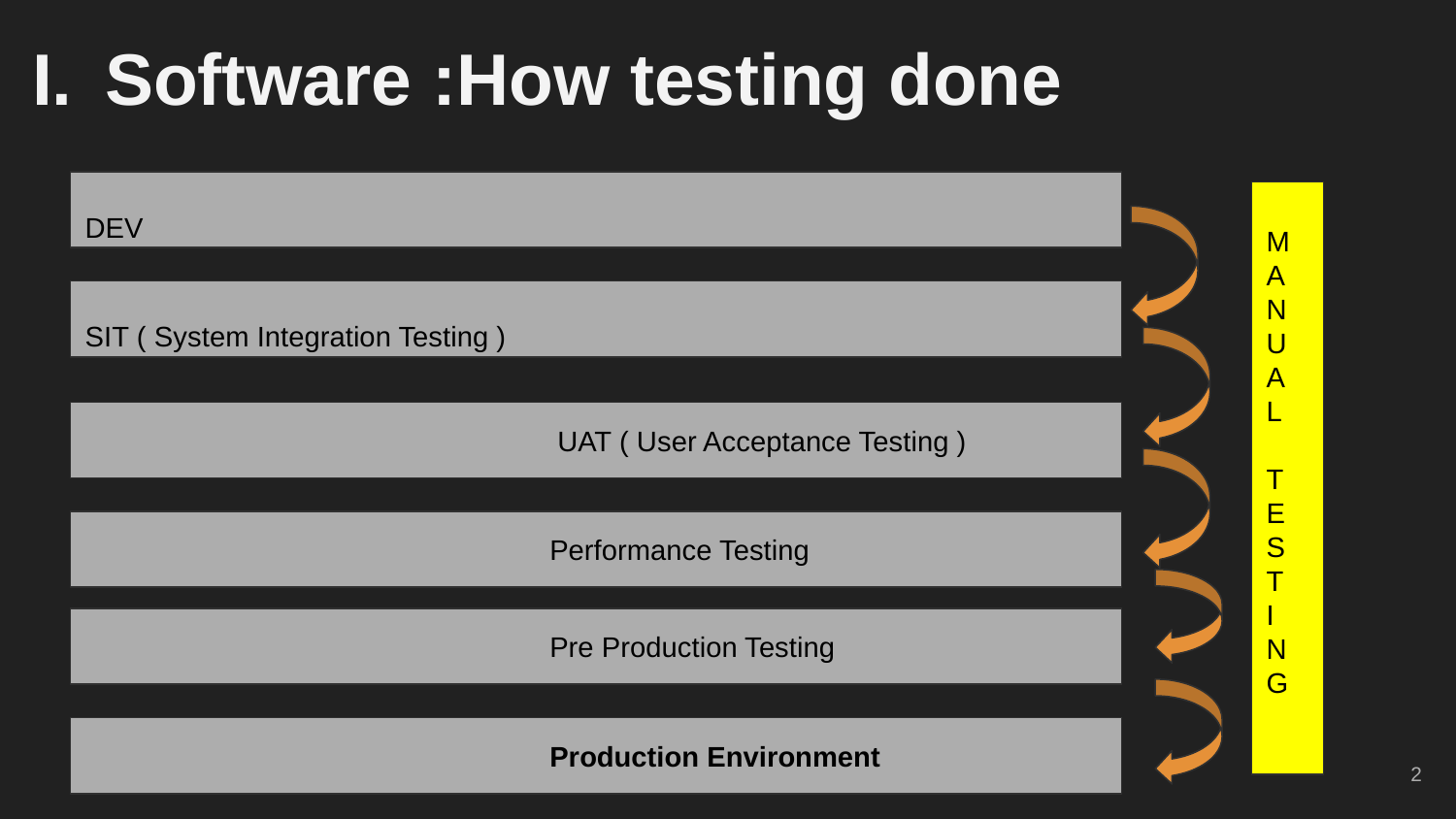

Software :How testing done
							DEV
M
A
N
U
A
L

T
E
S
T
I
N
G

							SIT ( System Integration Testing )

                                                           UAT ( User Acceptance Testing )

                                                          Performance Testing

                                                          Pre Production Testing

                                                          Production Environment
2